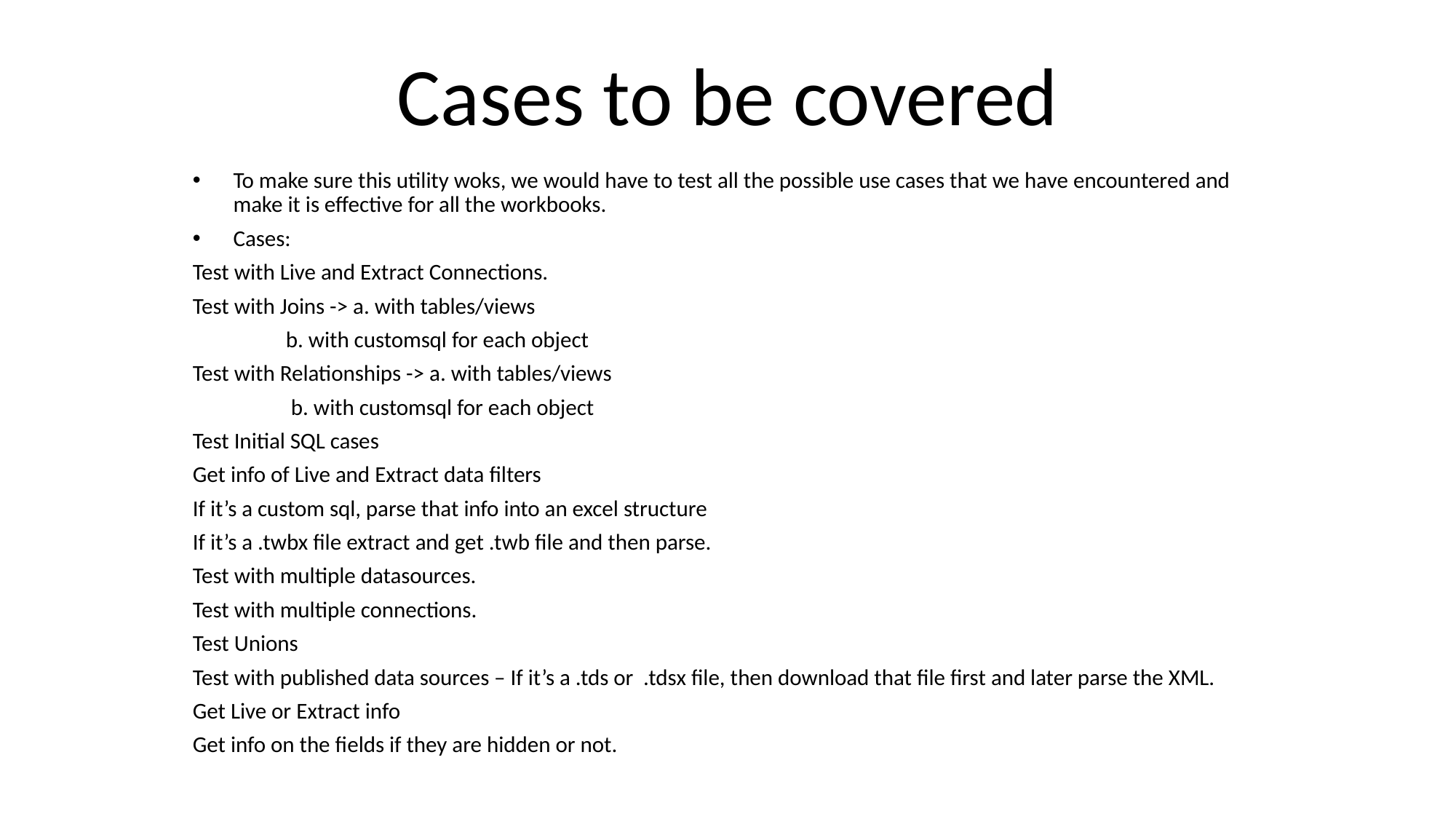

# Cases to be covered
To make sure this utility woks, we would have to test all the possible use cases that we have encountered and make it is effective for all the workbooks.
Cases:
Test with Live and Extract Connections.
Test with Joins -> a. with tables/views
		     b. with customsql for each object
Test with Relationships -> a. with tables/views
		      b. with customsql for each object
Test Initial SQL cases
Get info of Live and Extract data filters
If it’s a custom sql, parse that info into an excel structure
If it’s a .twbx file extract and get .twb file and then parse.
Test with multiple datasources.
Test with multiple connections.
Test Unions
Test with published data sources – If it’s a .tds or  .tdsx file, then download that file first and later parse the XML.
Get Live or Extract info
Get info on the fields if they are hidden or not.